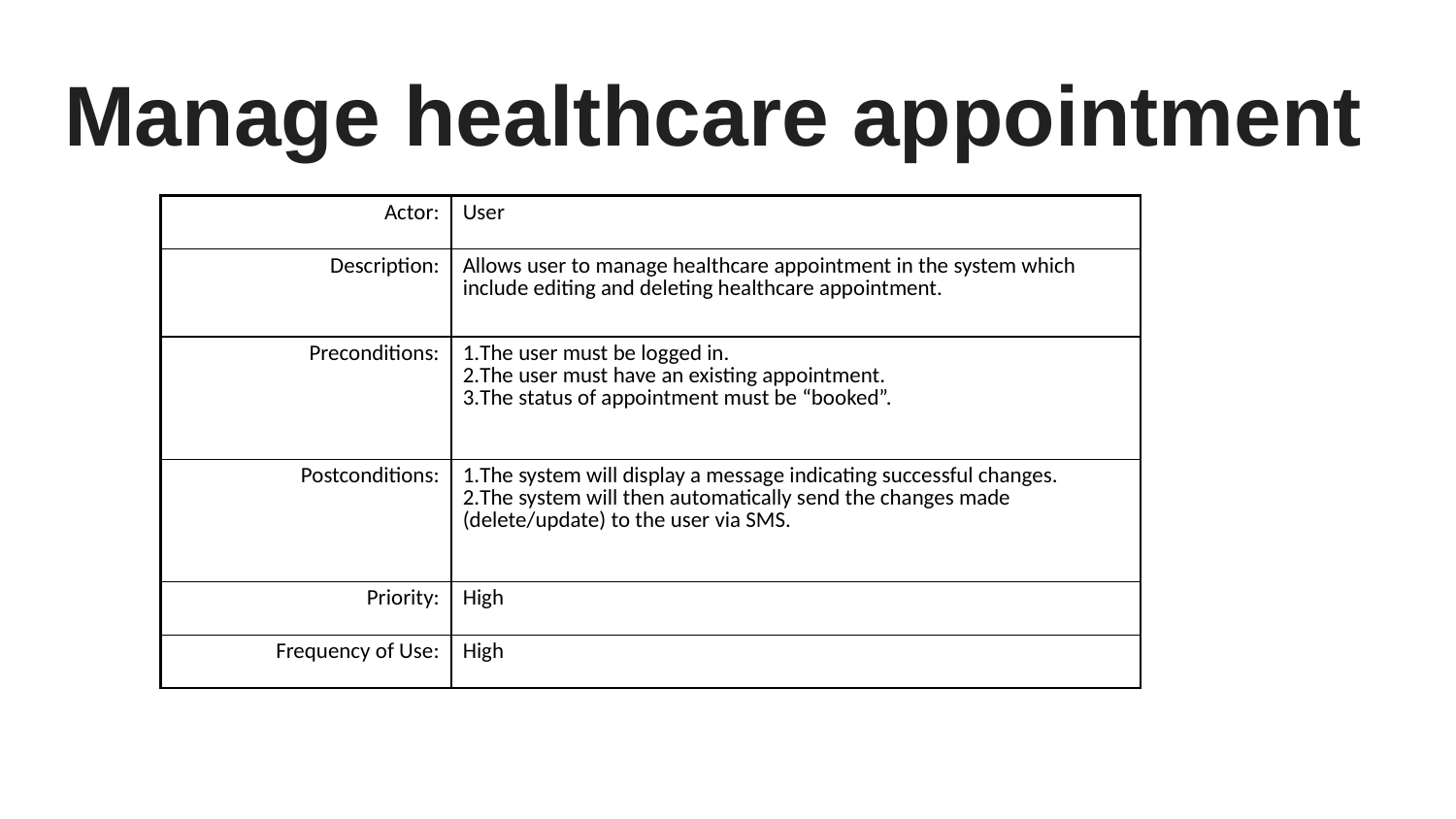

# Manage healthcare appointment

| Actor: | User |
| --- | --- |
| Description: | Allows user to manage healthcare appointment in the system which include editing and deleting healthcare appointment. |
| Preconditions: | The user must be logged in. The user must have an existing appointment. The status of appointment must be “booked”. |
| Postconditions: | The system will display a message indicating successful changes. The system will then automatically send the changes made (delete/update) to the user via SMS. |
| Priority: | High |
| Frequency of Use: | High |